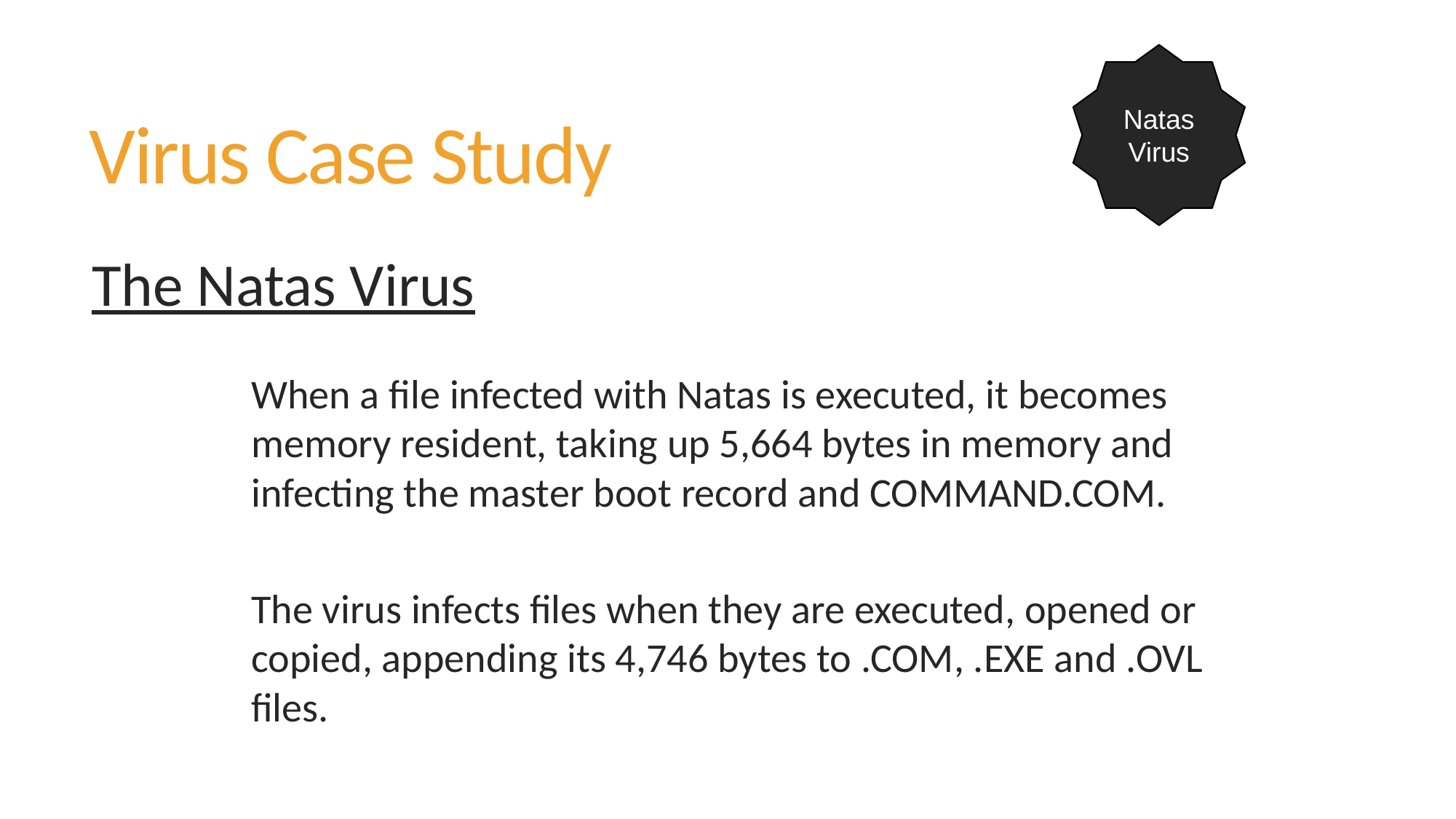

Natas
Virus
# Virus Case Study
The Natas Virus
When a file infected with Natas is executed, it becomes memory resident, taking up 5,664 bytes in memory and infecting the master boot record and COMMAND.COM.

The virus infects files when they are executed, opened or copied, appending its 4,746 bytes to .COM, .EXE and .OVL files.